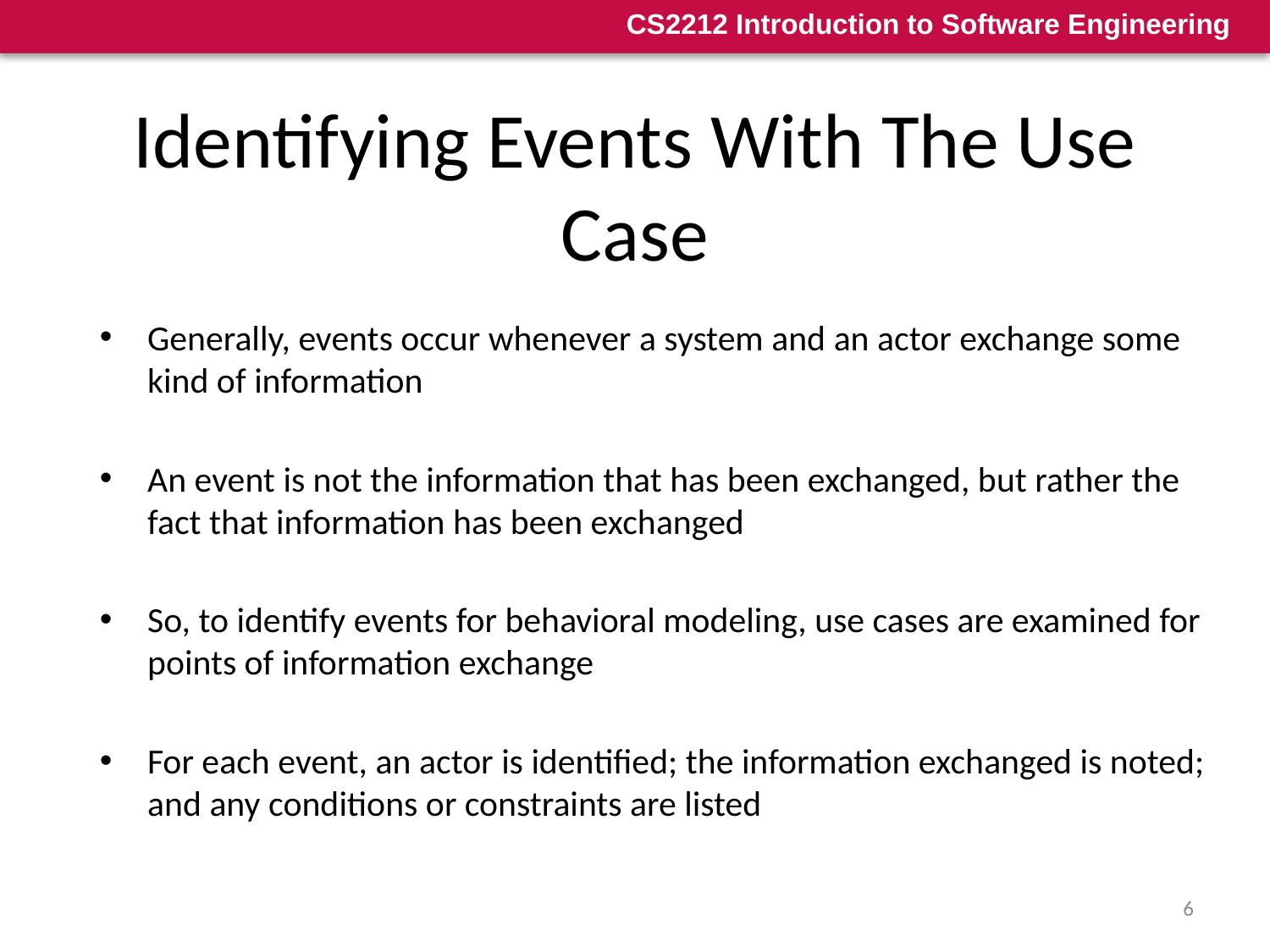

# Identifying Events With The Use Case
Generally, events occur whenever a system and an actor exchange some kind of information

An event is not the information that has been exchanged, but rather the fact that information has been exchanged

So, to identify events for behavioral modeling, use cases are examined for points of information exchange

For each event, an actor is identified; the information exchanged is noted; and any conditions or constraints are listed
6